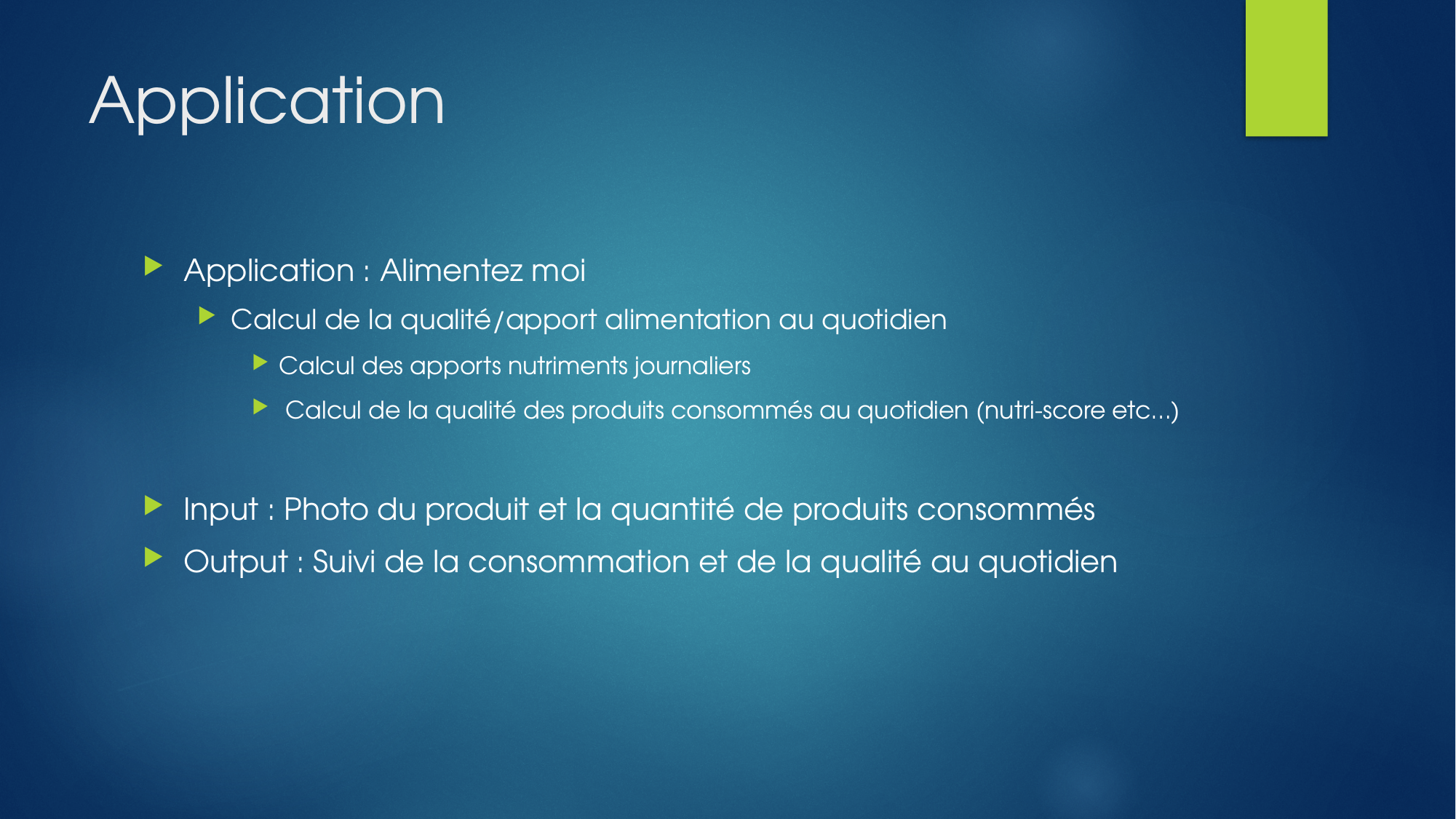

# Application
Application : Alimentez moi
Calcul de la qualité/apport alimentation au quotidien
Calcul des apports nutriments journaliers
 Calcul de la qualité des produits consommés au quotidien (nutri-score etc…)

Input : Photo du produit et la quantité de produits consommés
Output : Suivi de la consommation et de la qualité au quotidien